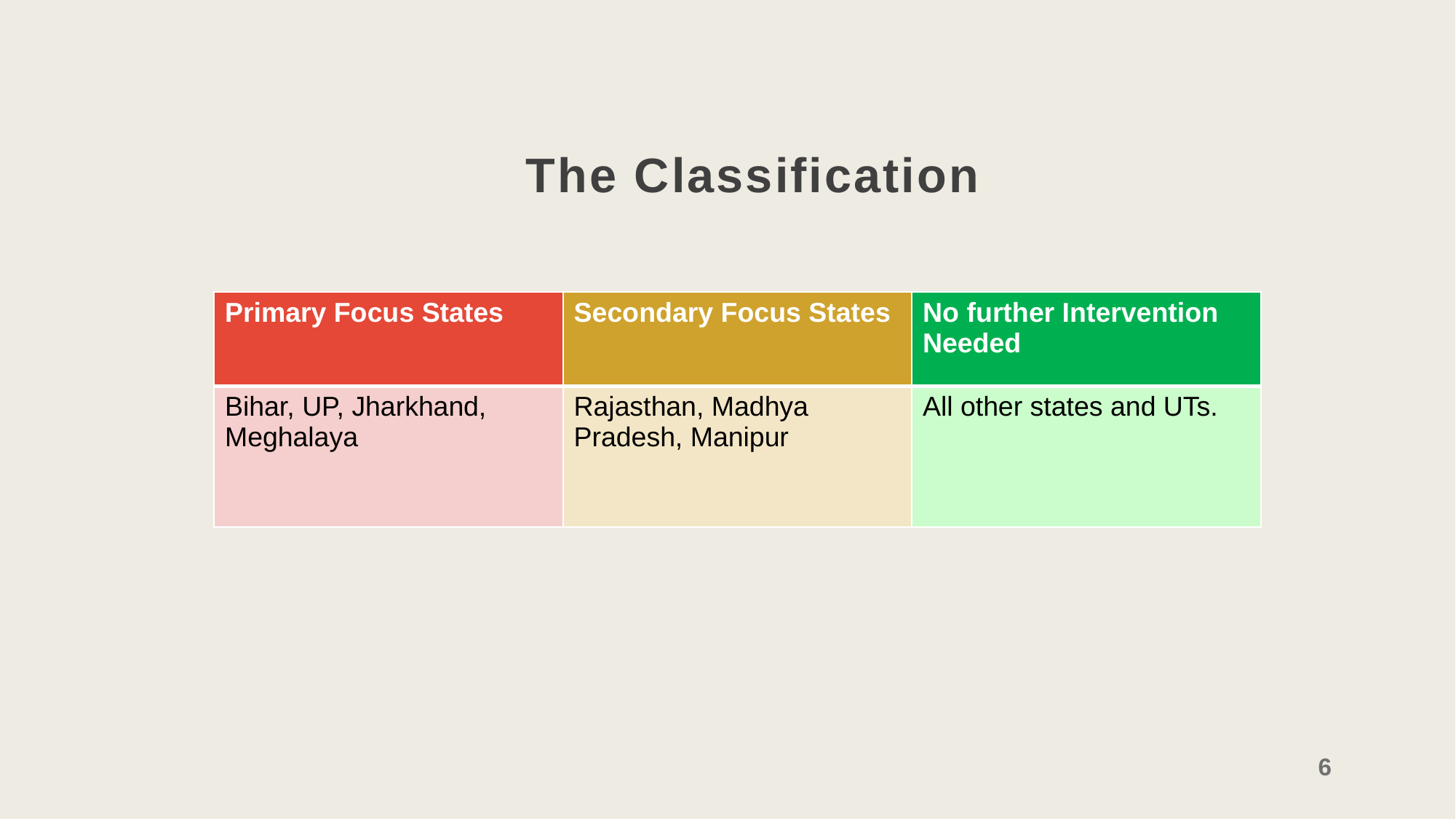

# The Classification
| Primary Focus States | Secondary Focus States | No further Intervention Needed |
| --- | --- | --- |
| Bihar, UP, Jharkhand, Meghalaya | Rajasthan, Madhya Pradesh, Manipur | All other states and UTs. |
6